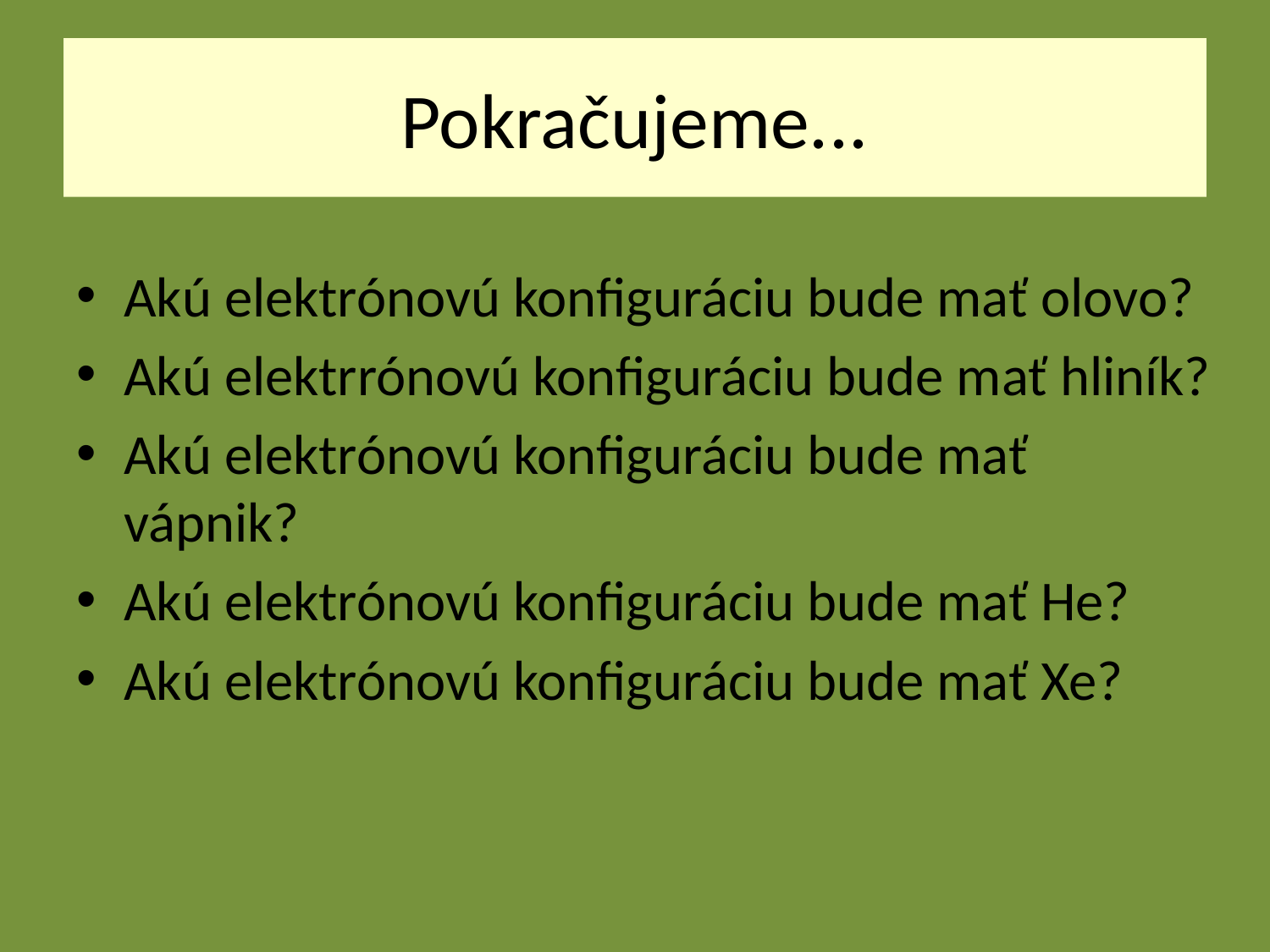

# Pokračujeme...
Akú elektrónovú konfiguráciu bude mať olovo?
Akú elektrrónovú konfiguráciu bude mať hliník?
Akú elektrónovú konfiguráciu bude mať vápnik?
Akú elektrónovú konfiguráciu bude mať He?
Akú elektrónovú konfiguráciu bude mať Xe?